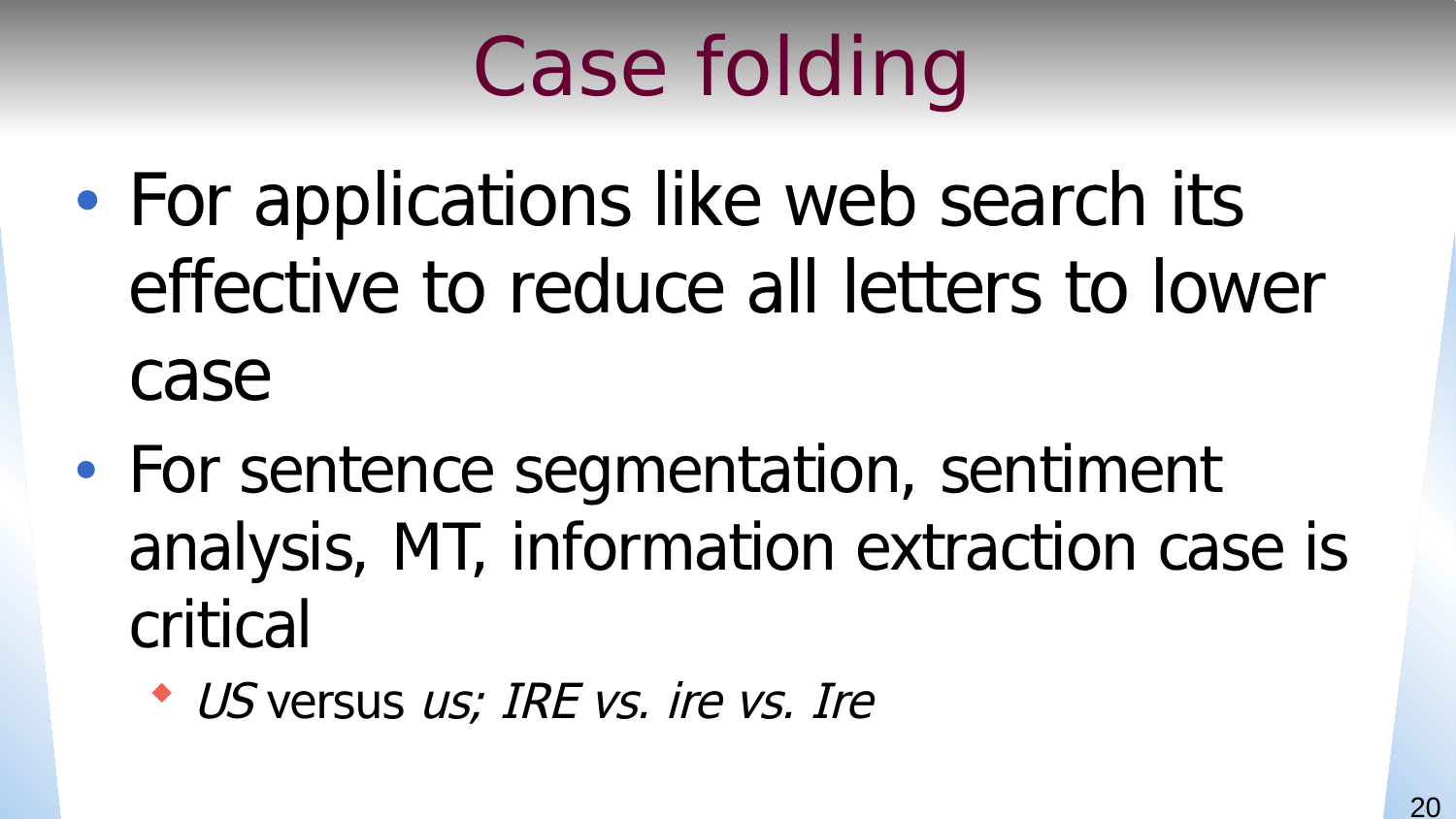

# Case folding
For applications like web search its effective to reduce all letters to lower case
For sentence segmentation, sentiment analysis, MT, information extraction case is critical
US versus us; IRE vs. ire vs. Ire
20